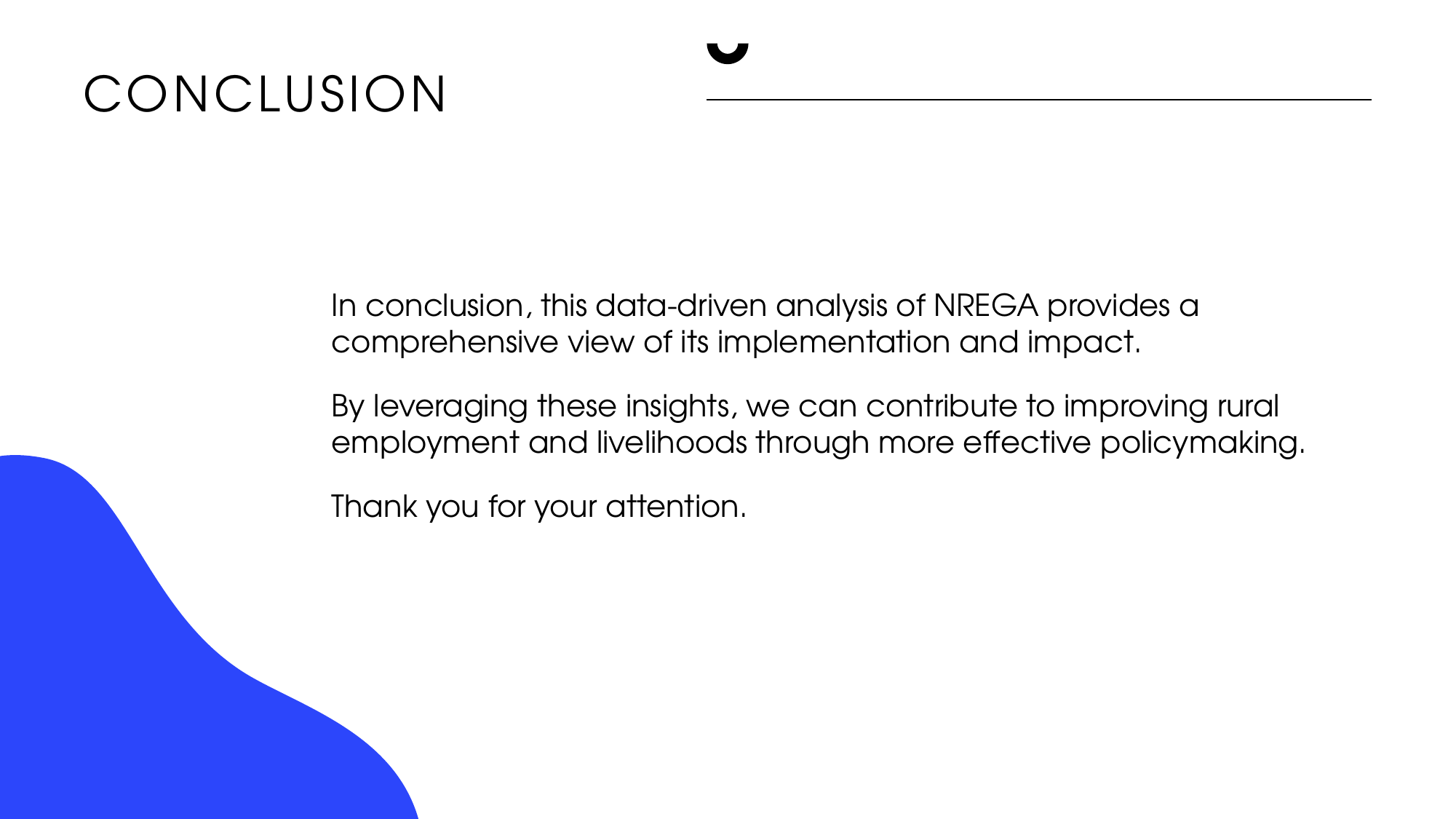

# Conclusion
In conclusion, this data-driven analysis of NREGA provides a comprehensive view of its implementation and impact.
By leveraging these insights, we can contribute to improving rural employment and livelihoods through more effective policymaking.
Thank you for your attention.